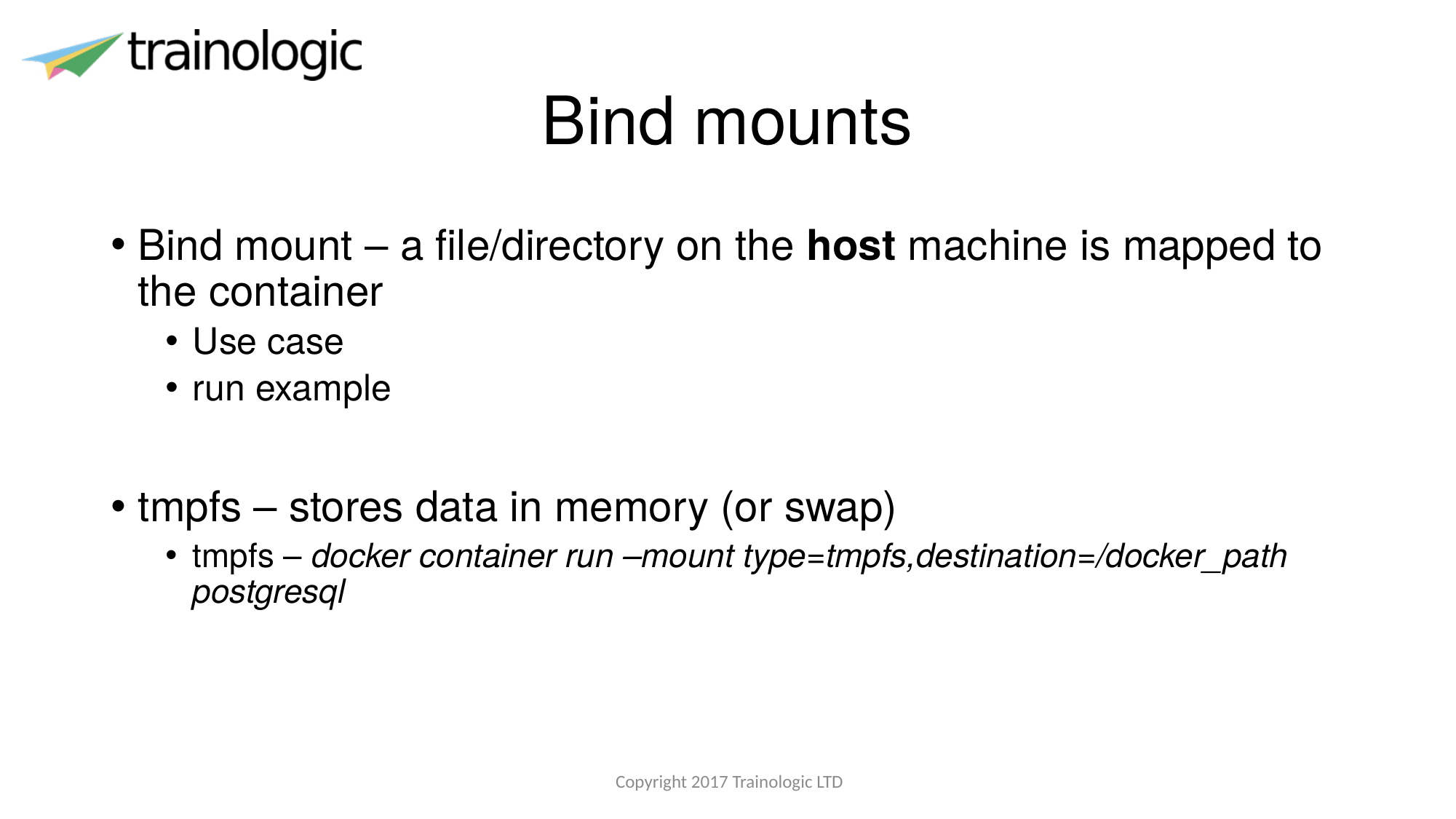

# Bind mounts
Bind mount – a file/directory on the host machine is mapped to the container
Use case
run example

tmpfs – stores data in memory (or swap)
tmpfs – docker container run –mount type=tmpfs,destination=/docker_path postgresql

 Copyright 2017 Trainologic LTD